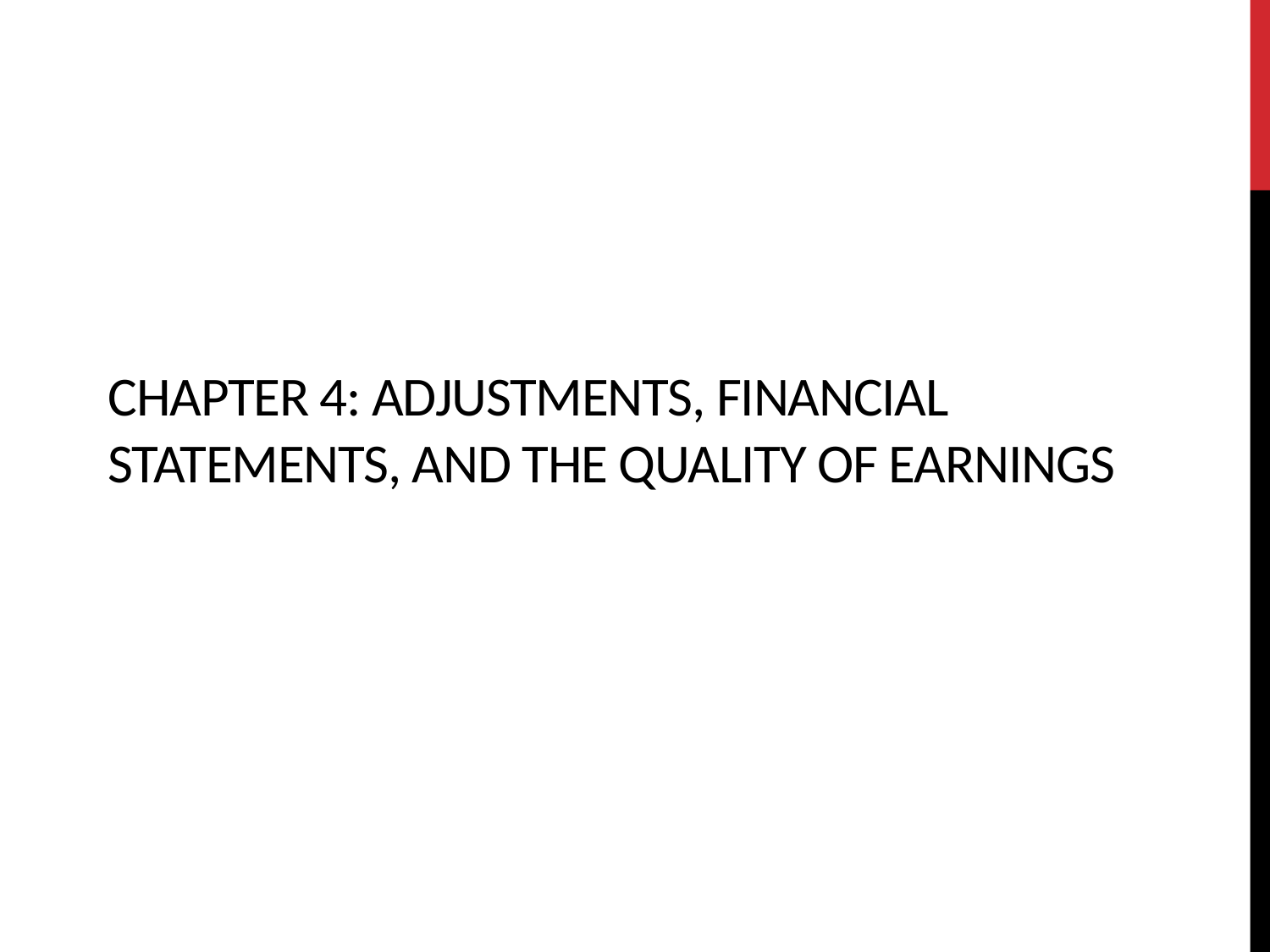

Chapter 4: Adjustments, financial statements, and the quality of earnings